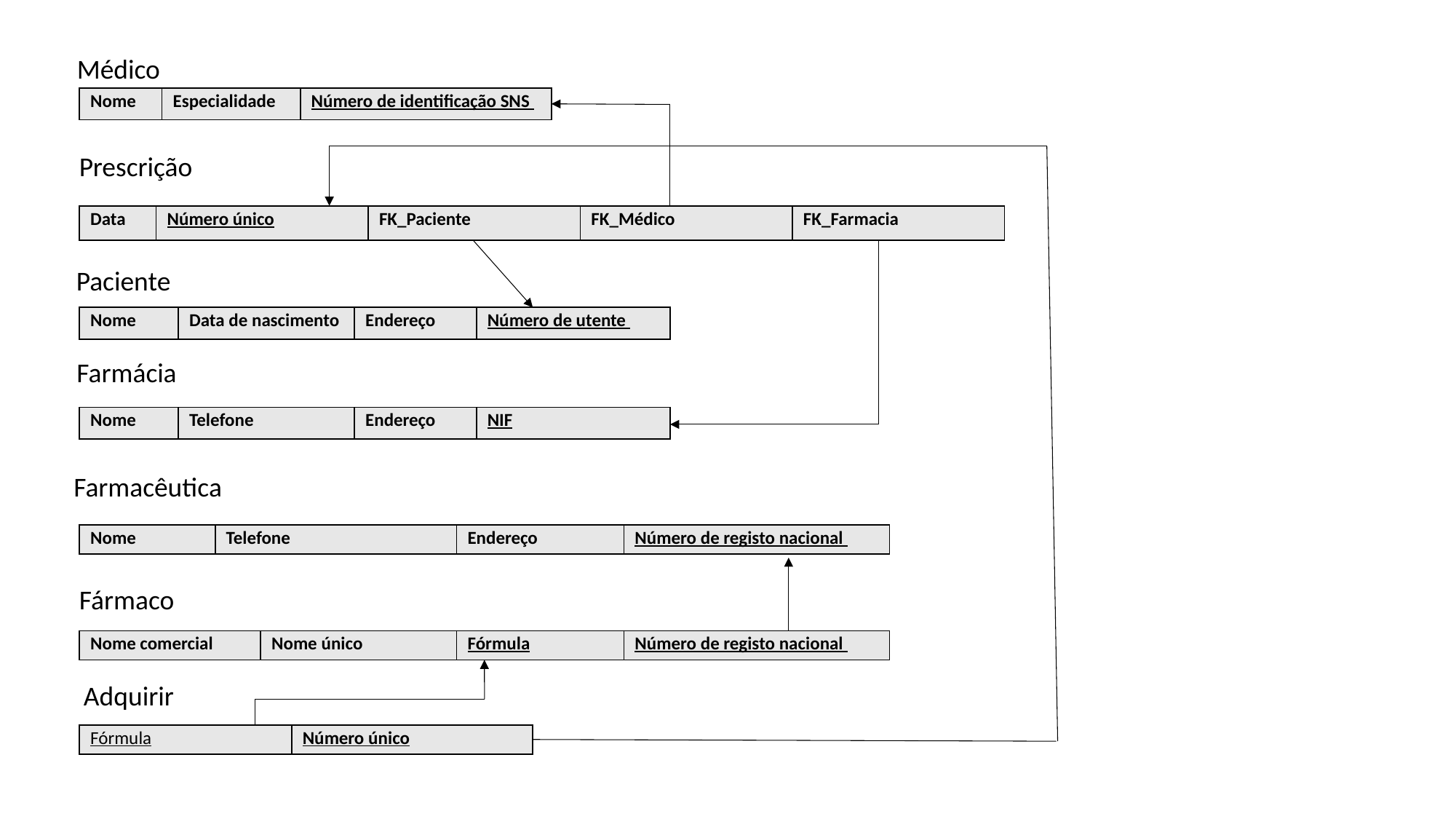

Médico
| Nome | Especialidade | Número de identificação SNS |
| --- | --- | --- |
Prescrição
| Data | Número único | FK\_Paciente | FK\_Médico | FK\_Farmacia |
| --- | --- | --- | --- | --- |
Paciente
| Nome | Data de nascimento | Endereço | Número de utente |
| --- | --- | --- | --- |
Farmácia
| Nome | Telefone | Endereço | NIF |
| --- | --- | --- | --- |
Farmacêutica
| Nome | Telefone | Endereço | Número de registo nacional |
| --- | --- | --- | --- |
Fármaco
| Nome comercial | Nome único | Fórmula | Número de registo nacional |
| --- | --- | --- | --- |
Adquirir
| Fórmula | Número único |
| --- | --- |